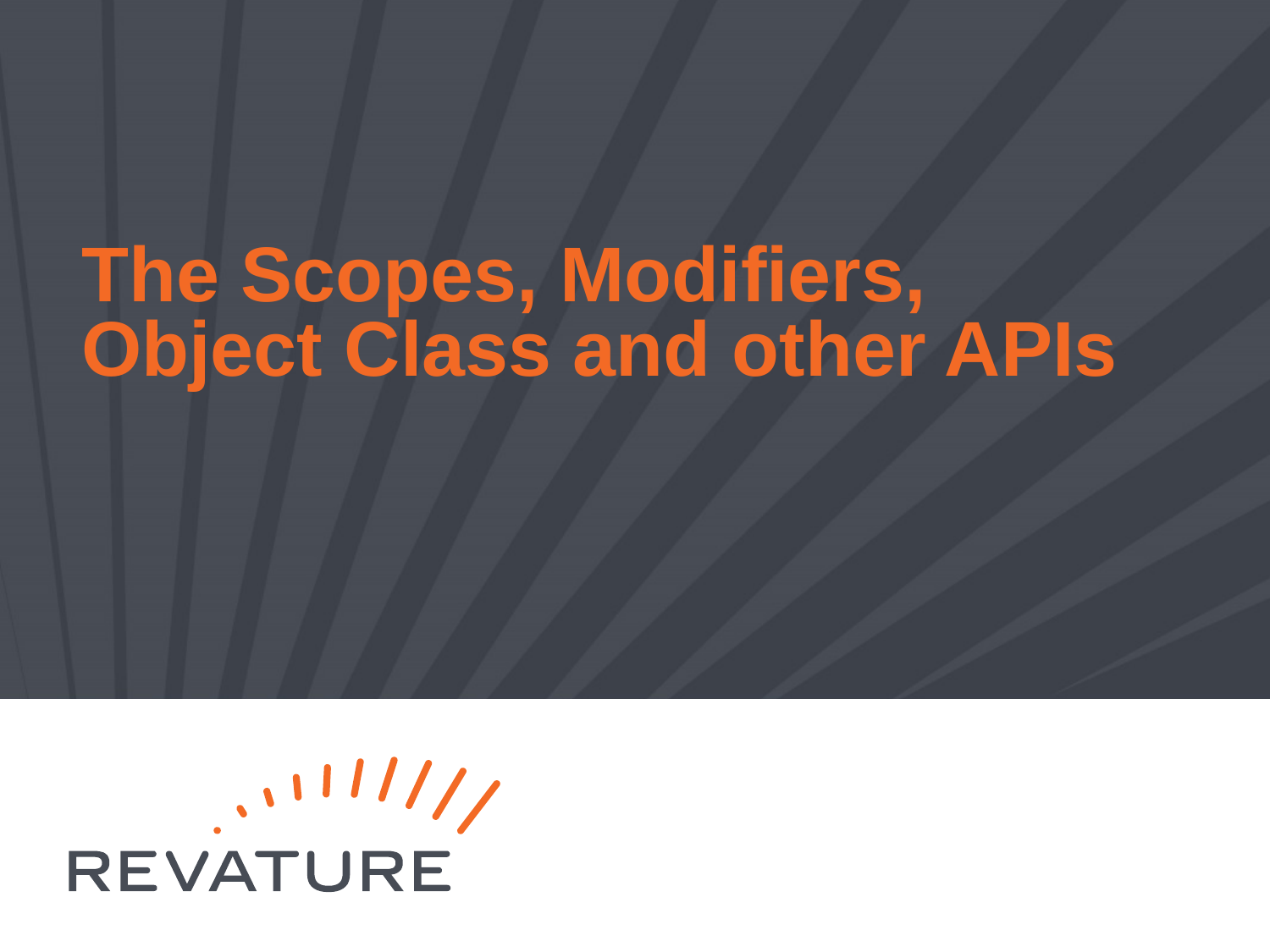

# The Scopes, Modifiers, Object Class and other APIs